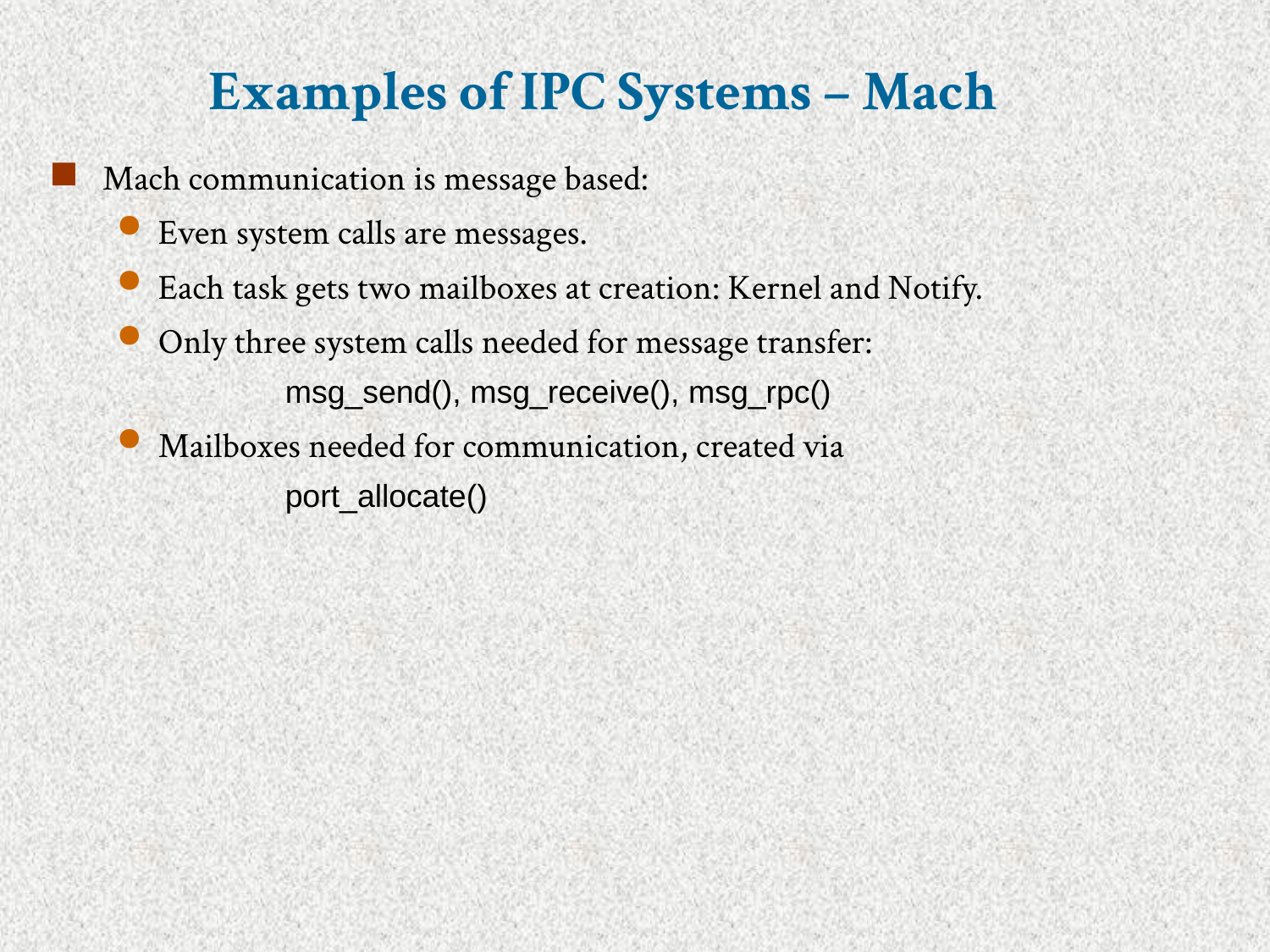

Examples of IPC Systems – Mach
Mach communication is message based:
Even system calls are messages.
Each task gets two mailboxes at creation: Kernel and Notify.
Only three system calls needed for message transfer:
		msg_send(), msg_receive(), msg_rpc()
Mailboxes needed for communication, created via
		port_allocate()